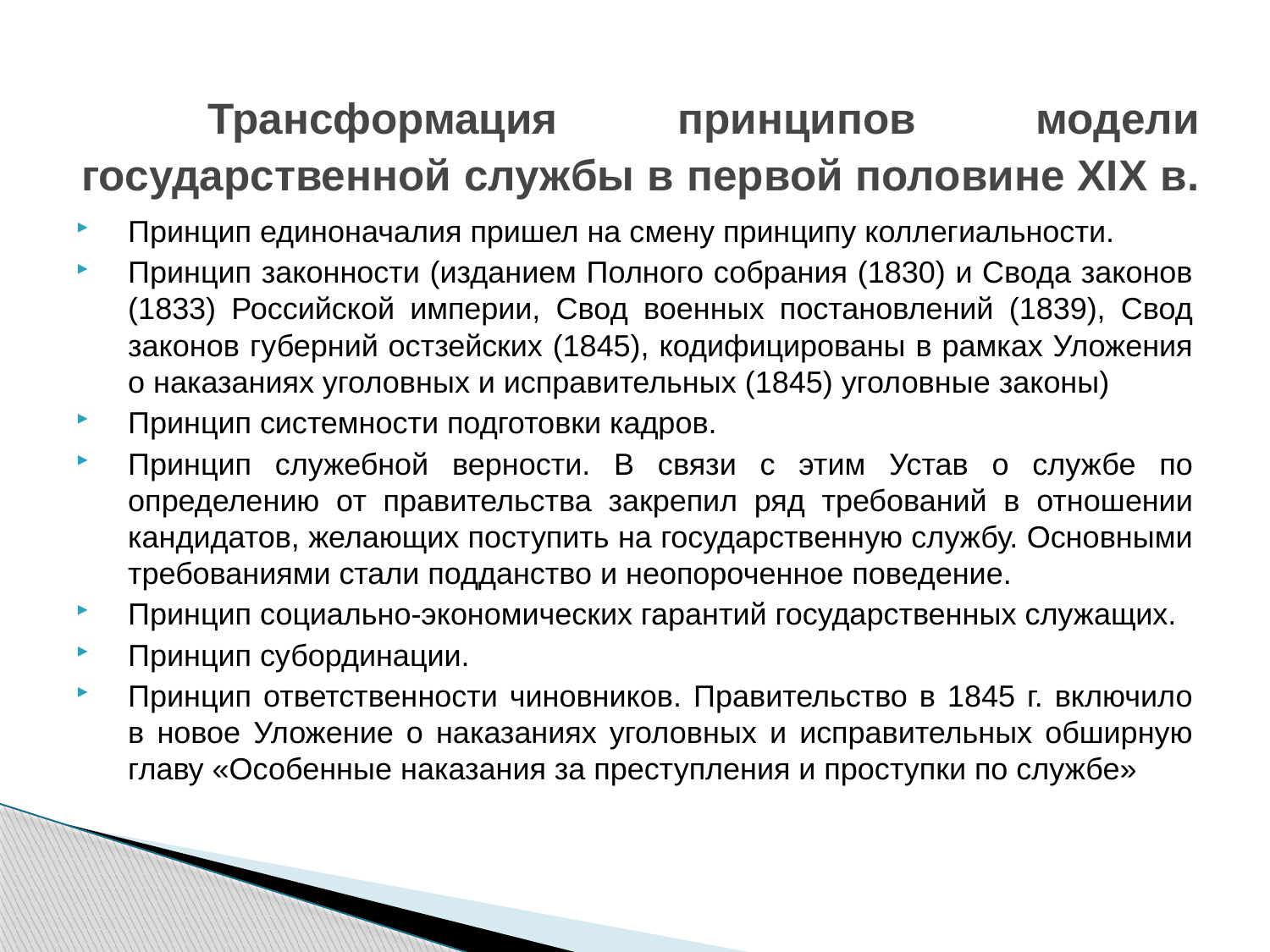

# Трансформация принципов модели государственной службы в первой половине XIX в.
Принцип единоначалия пришел на смену принципу коллегиальности.
Принцип законности (изданием Полного собрания (1830) и Свода законов (1833) Российской империи, Свод военных постановлений (1839), Свод законов губерний остзейских (1845), кодифицированы в рамках Уложения о наказаниях уголовных и исправительных (1845) уголовные законы)
Принцип системности подготовки кадров.
Принцип служебной верности. В связи с этим Устав о службе по определению от правительства закрепил ряд требований в отношении кандидатов, желающих поступить на государственную службу. Основными требованиями стали подданство и неопороченное поведение.
Принцип социально-экономических гарантий государственных служащих.
Принцип субординации.
Принцип ответственности чиновников. Правительство в 1845 г. включило в новое Уложение о наказаниях уголовных и исправительных обширную главу «Особенные наказания за преступления и проступки по службе»